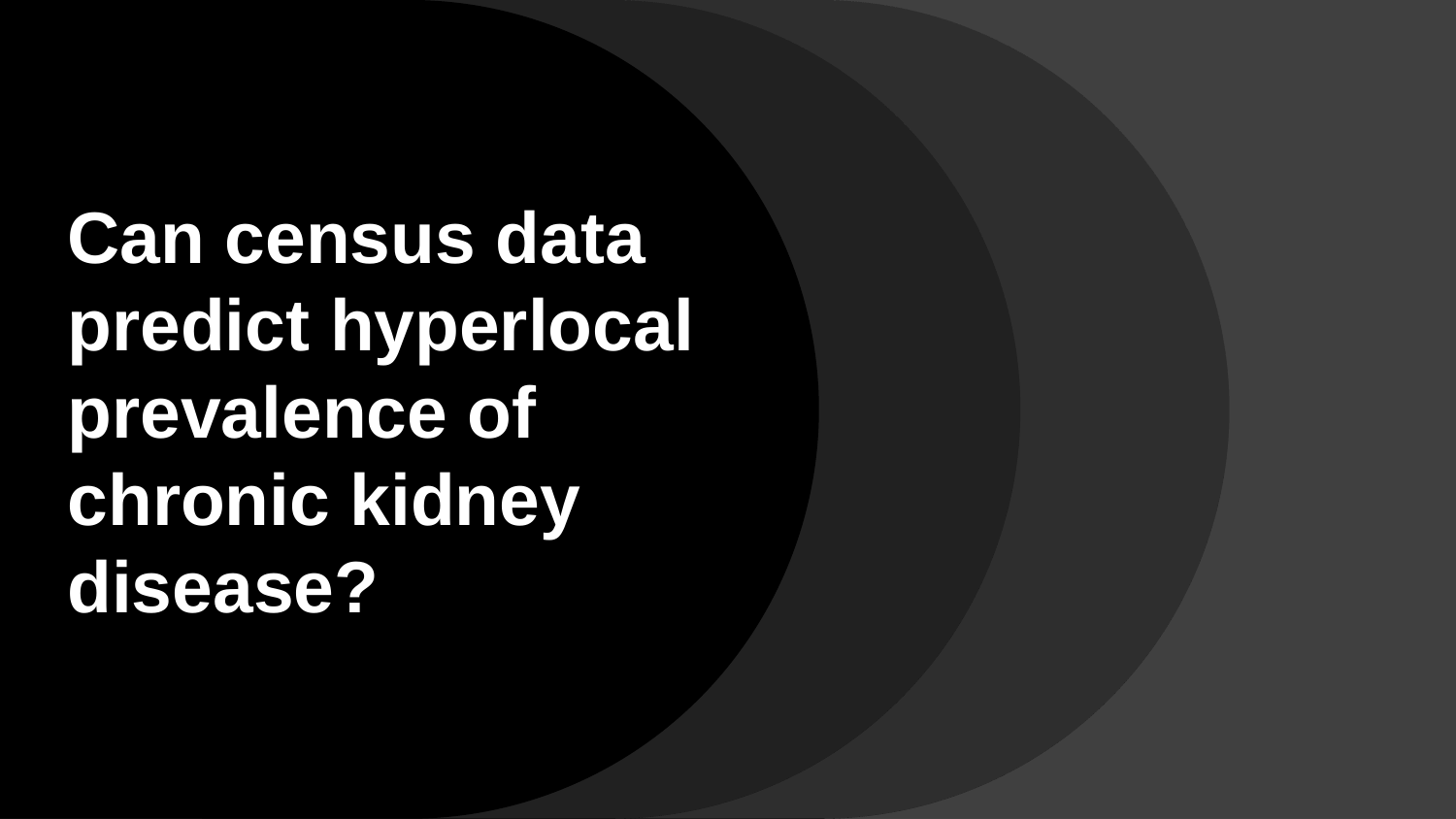

# Can census data predict hyperlocal prevalence of chronic kidney disease?